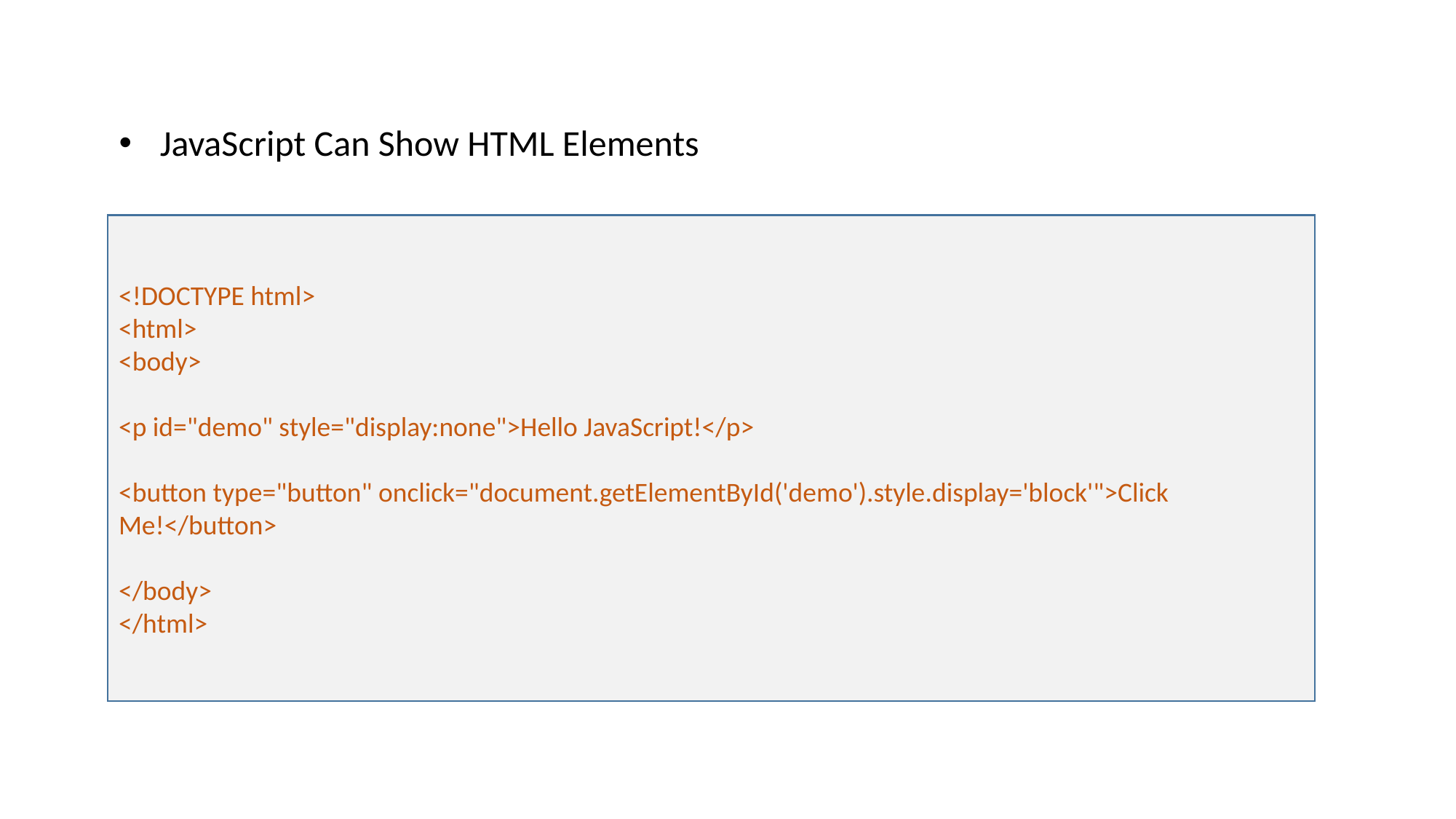

JavaScript Can Show HTML Elements
<!DOCTYPE html>
<html>
<body>

<p id="demo" style="display:none">Hello JavaScript!</p>

<button type="button" onclick="document.getElementById('demo').style.display='block'">Click Me!</button>

</body>
</html>